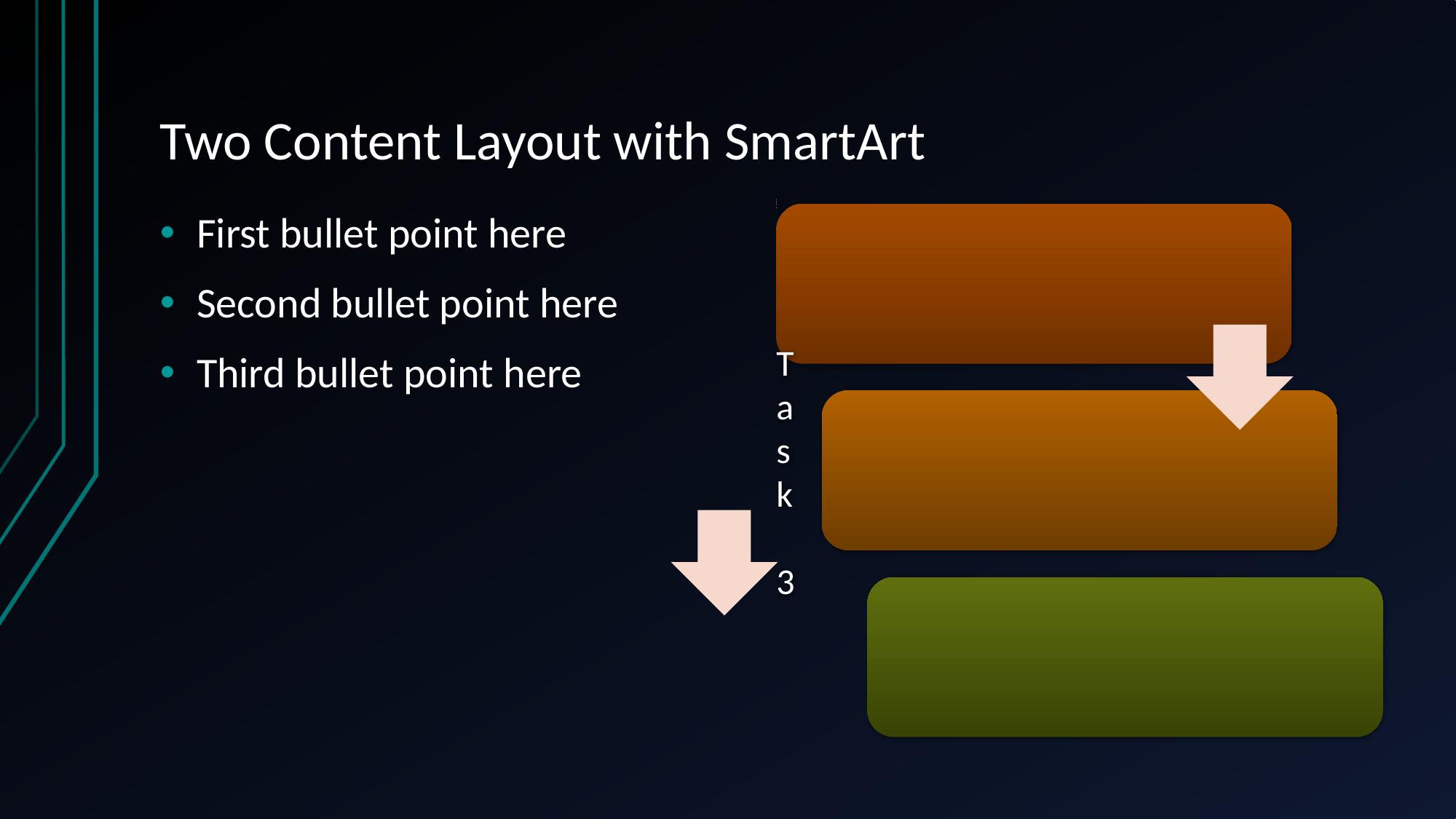

# Two Content Layout with SmartArt
Task 3
First bullet point here
Second bullet point here
Third bullet point here